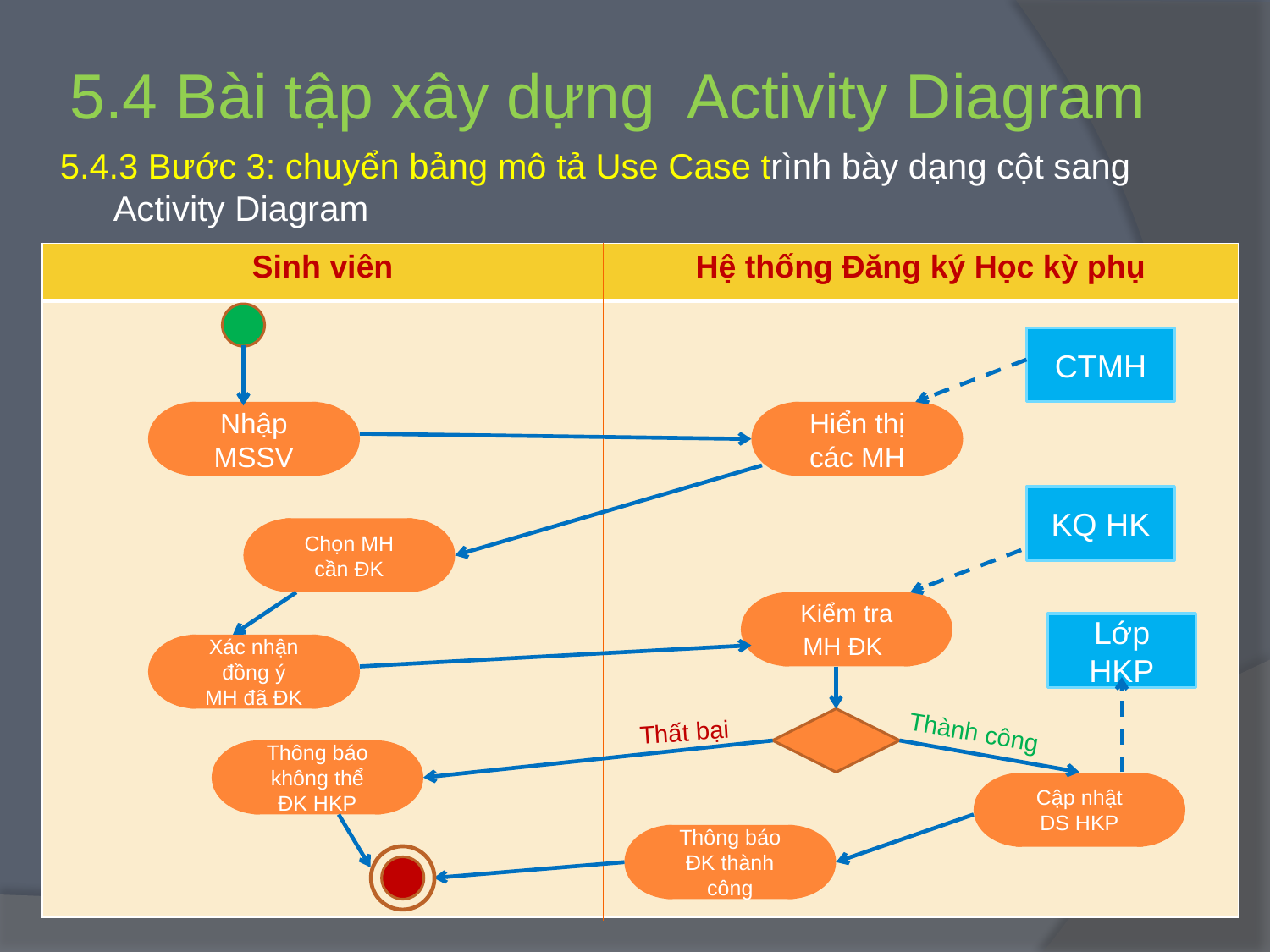

# 5.4 Bài tập xây dựng  Activity Diagram
5.4.3 Bước 3: chuyển bảng mô tả Use Case trình bày dạng cột sang Activity Diagram
| Sinh viên | Hệ thống Đăng ký Học kỳ phụ |
| --- | --- |
|  |  |

CTMH

Nhập MSSV

Hiển thị các MH

KQ HK

Chọn MH cần ĐK

Kiểm tra MH ĐK

Lớp HKP

Xác nhận đồng ý MH đã ĐK

Thất bại
Thành công

Thông báo không thể ĐK HKP

Cập nhật DS HKP

Thông báo ĐK thành công